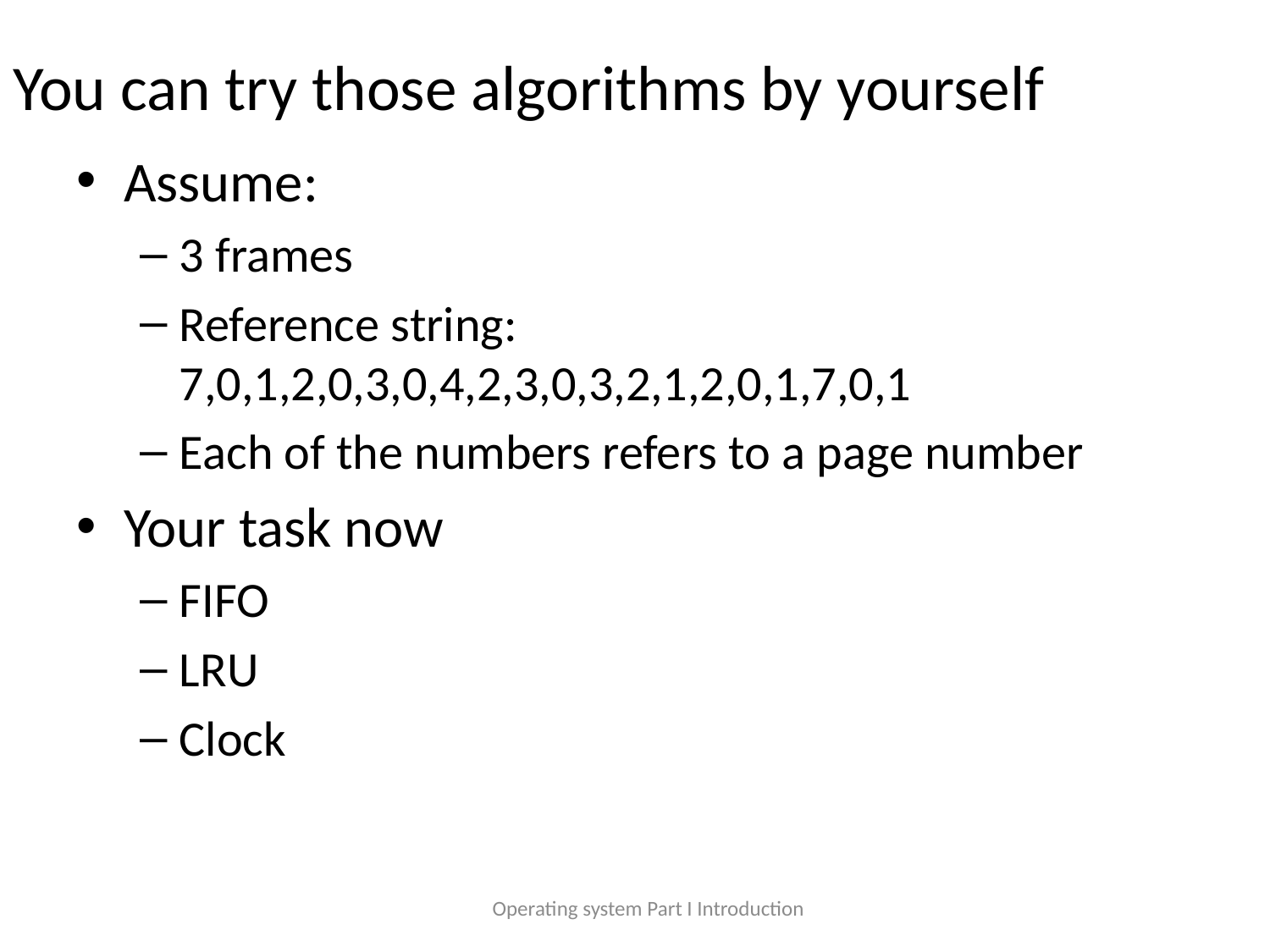

# You can try those algorithms by yourself
Assume:
3 frames
Reference string: 7,0,1,2,0,3,0,4,2,3,0,3,2,1,2,0,1,7,0,1
Each of the numbers refers to a page number
Your task now
FIFO
LRU
Clock
Operating system Part I Introduction